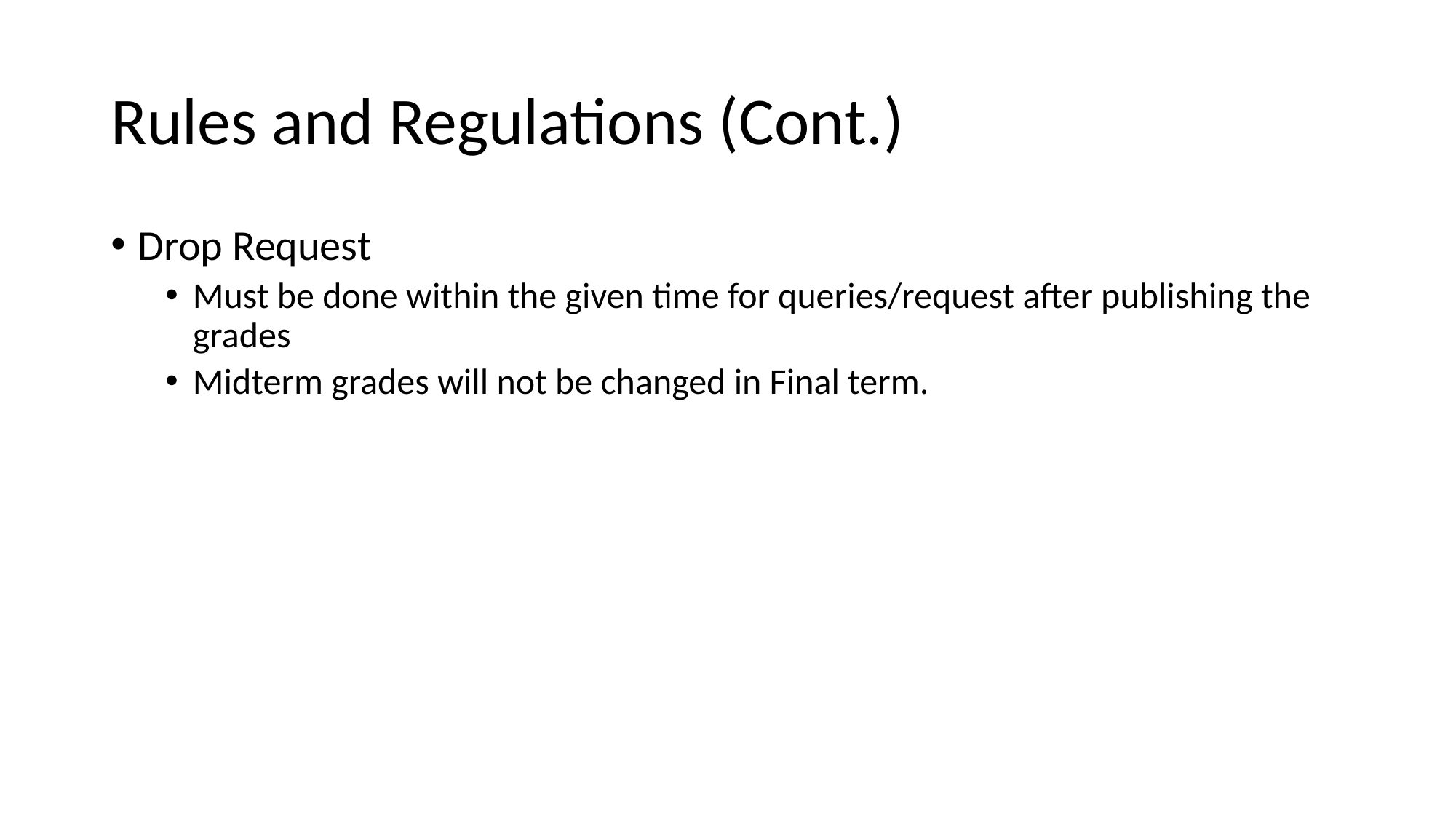

# Rules and Regulations (Cont.)
Drop Request
Must be done within the given time for queries/request after publishing the grades
Midterm grades will not be changed in Final term.